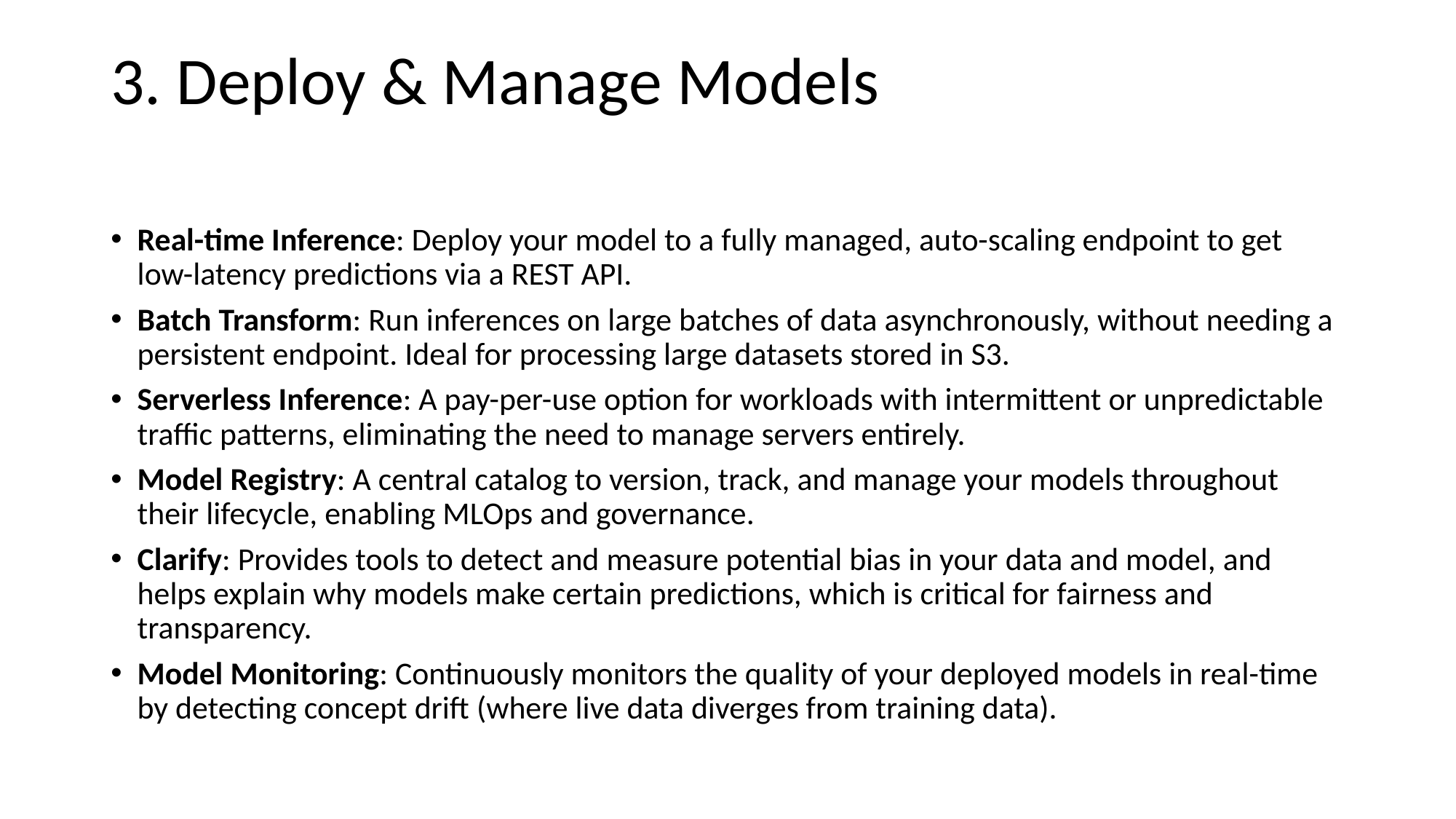

# 3. Deploy & Manage Models
Real-time Inference: Deploy your model to a fully managed, auto-scaling endpoint to get low-latency predictions via a REST API.
Batch Transform: Run inferences on large batches of data asynchronously, without needing a persistent endpoint. Ideal for processing large datasets stored in S3.
Serverless Inference: A pay-per-use option for workloads with intermittent or unpredictable traffic patterns, eliminating the need to manage servers entirely.
Model Registry: A central catalog to version, track, and manage your models throughout their lifecycle, enabling MLOps and governance.
Clarify: Provides tools to detect and measure potential bias in your data and model, and helps explain why models make certain predictions, which is critical for fairness and transparency.
Model Monitoring: Continuously monitors the quality of your deployed models in real-time by detecting concept drift (where live data diverges from training data).